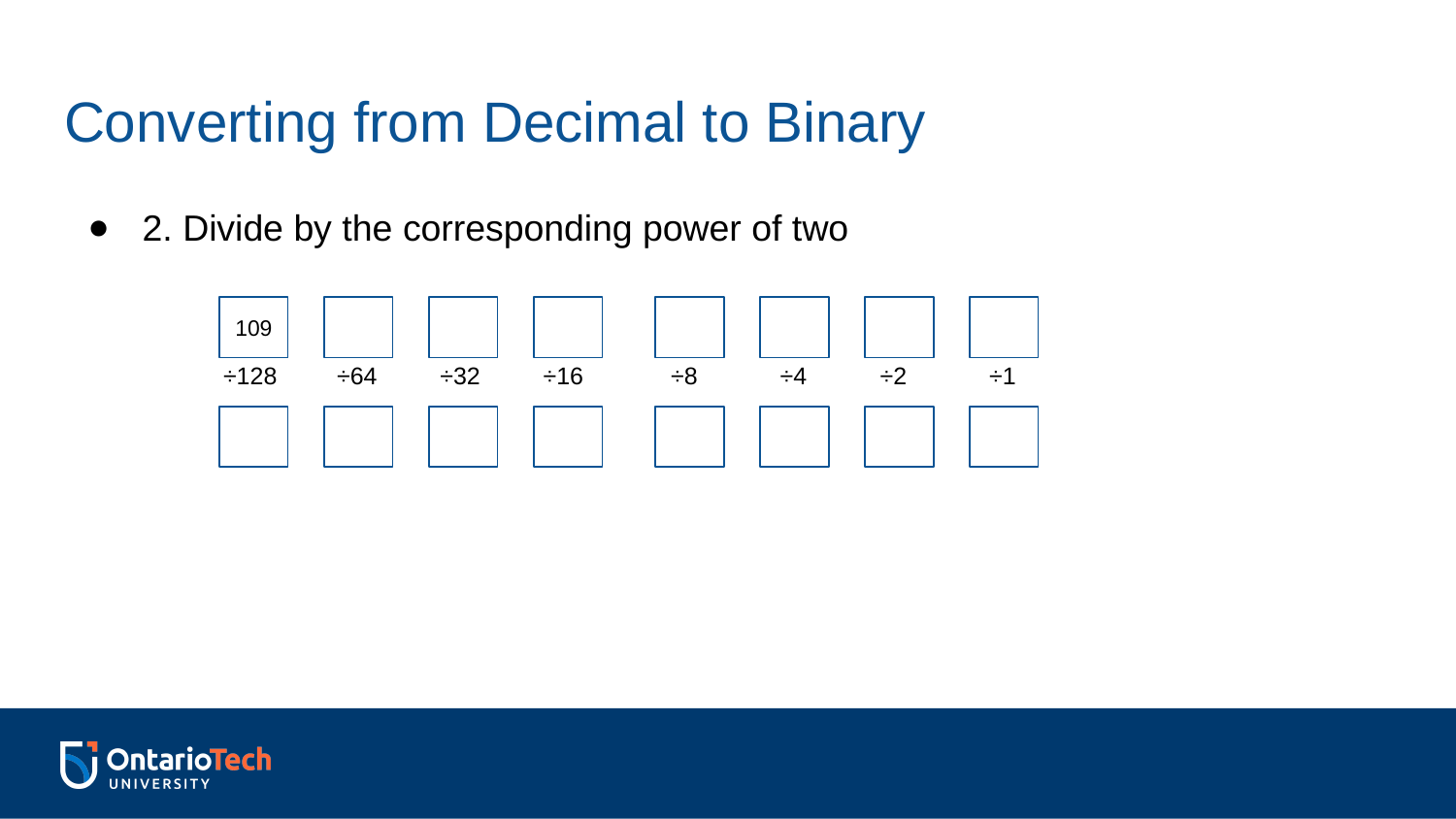

# Converting from Decimal to Binary
2. Divide by the corresponding power of two
109

÷128
÷64
÷32
÷16
÷8
÷4
÷2
÷1